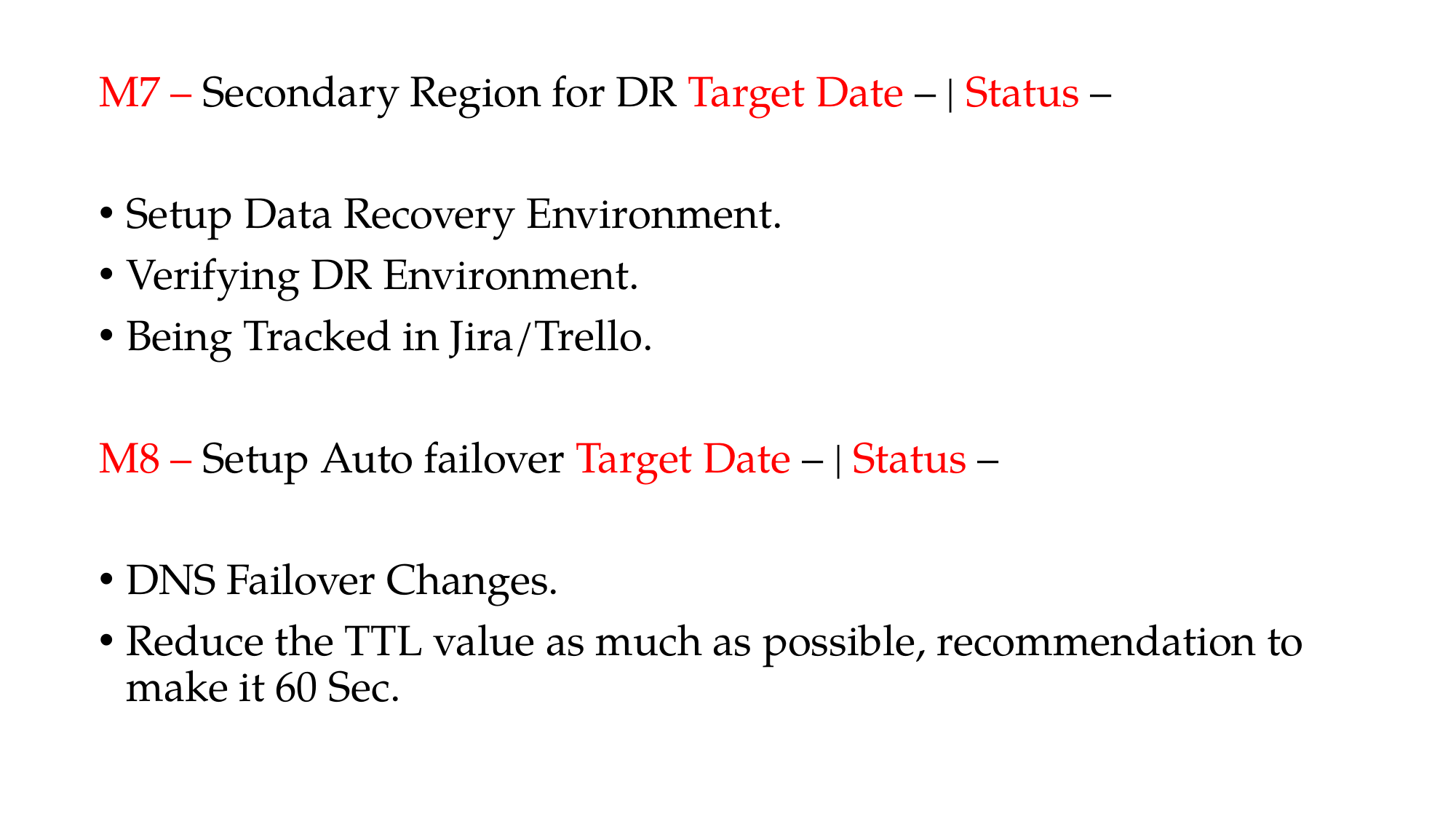

M7 – Secondary Region for DR Target Date – | Status –

Setup Data Recovery Environment.
Verifying DR Environment.
Being Tracked in Jira/Trello.

M8 – Setup Auto failover Target Date – | Status –

DNS Failover Changes.
Reduce the TTL value as much as possible, recommendation to make it 60 Sec.